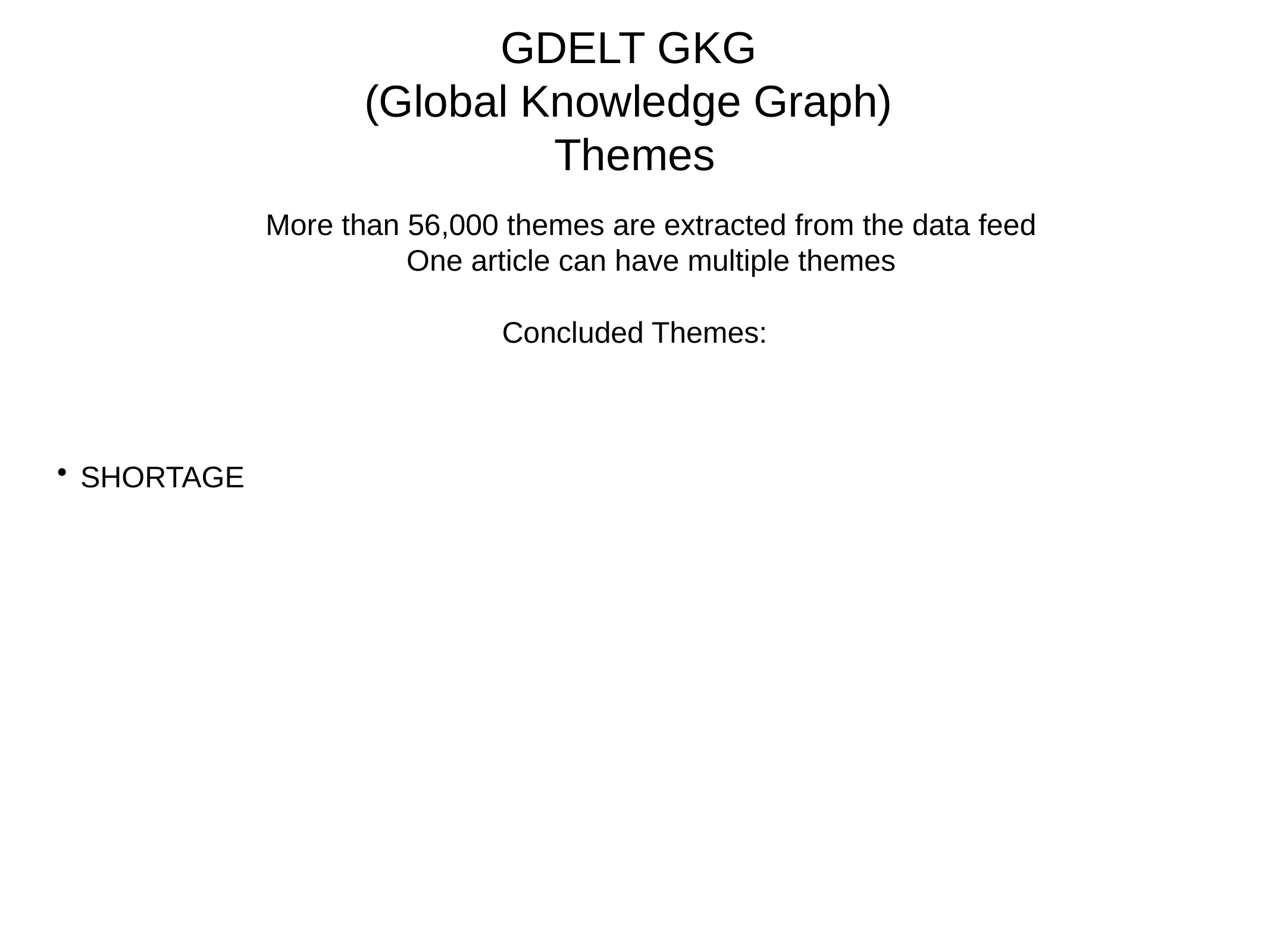

# GDELT GKG
(Global Knowledge Graph)
Themes
More than 56,000 themes are extracted from the data feed
One article can have multiple themes
Concluded Themes:
SHORTAGE